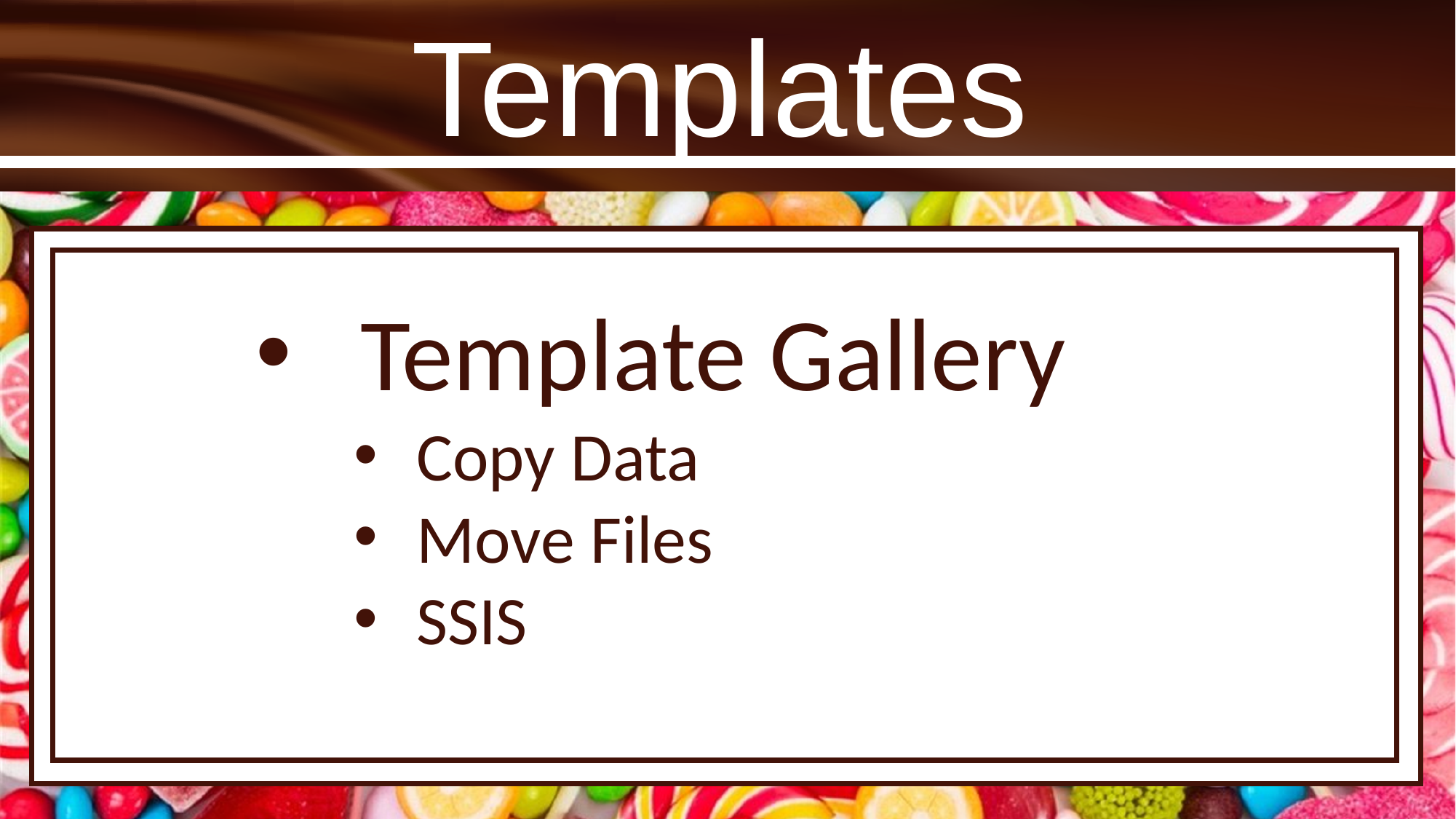

# Templates
Template Gallery
Copy Data
Move Files
SSIS